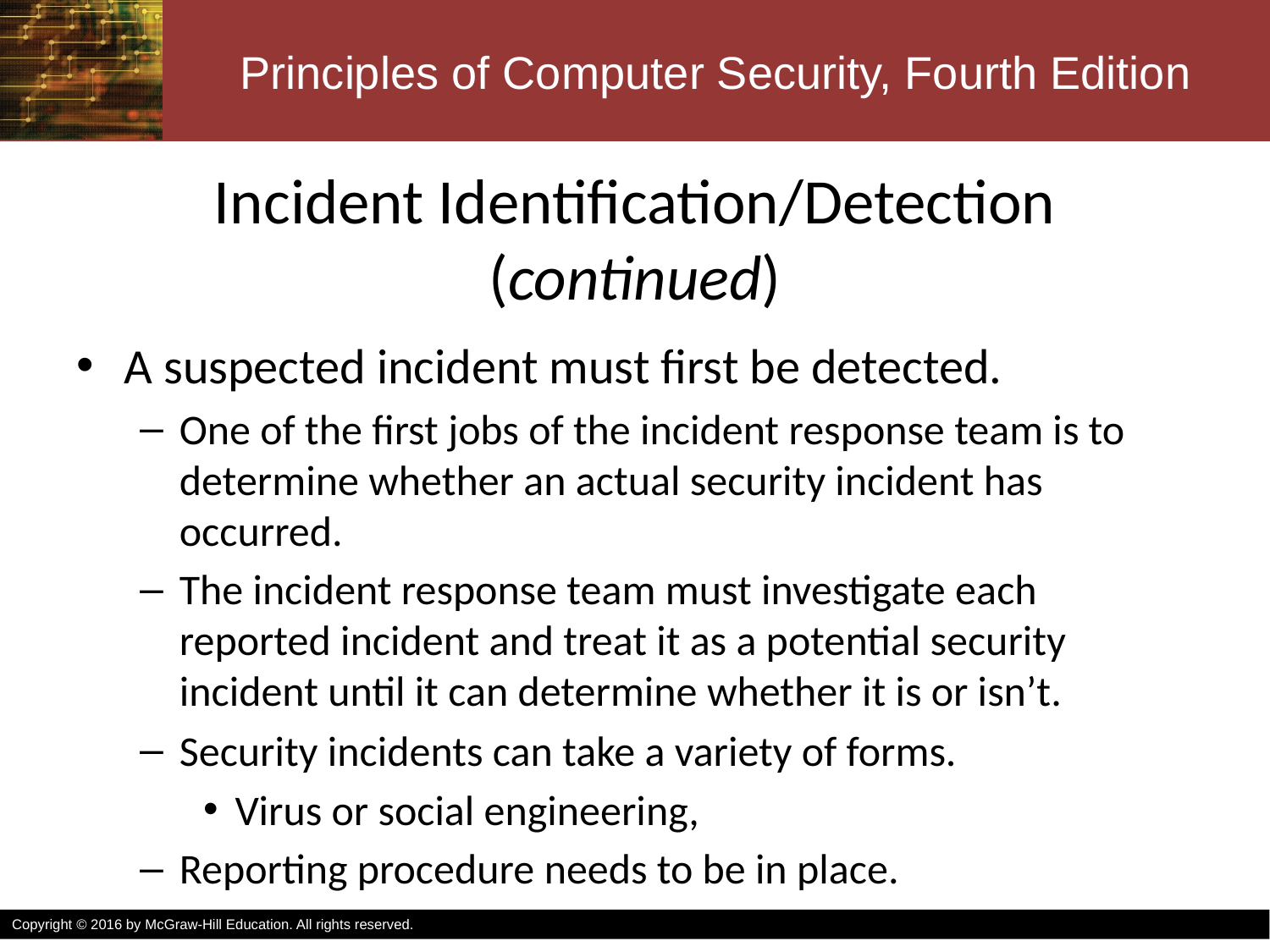

# Incident Identification/Detection (continued)
A suspected incident must first be detected.
One of the first jobs of the incident response team is to determine whether an actual security incident has
occurred.
The incident response team must investigate each reported incident and treat it as a potential security incident until it can determine whether it is or isn’t.
Security incidents can take a variety of forms.
Virus or social engineering,
Reporting procedure needs to be in place.